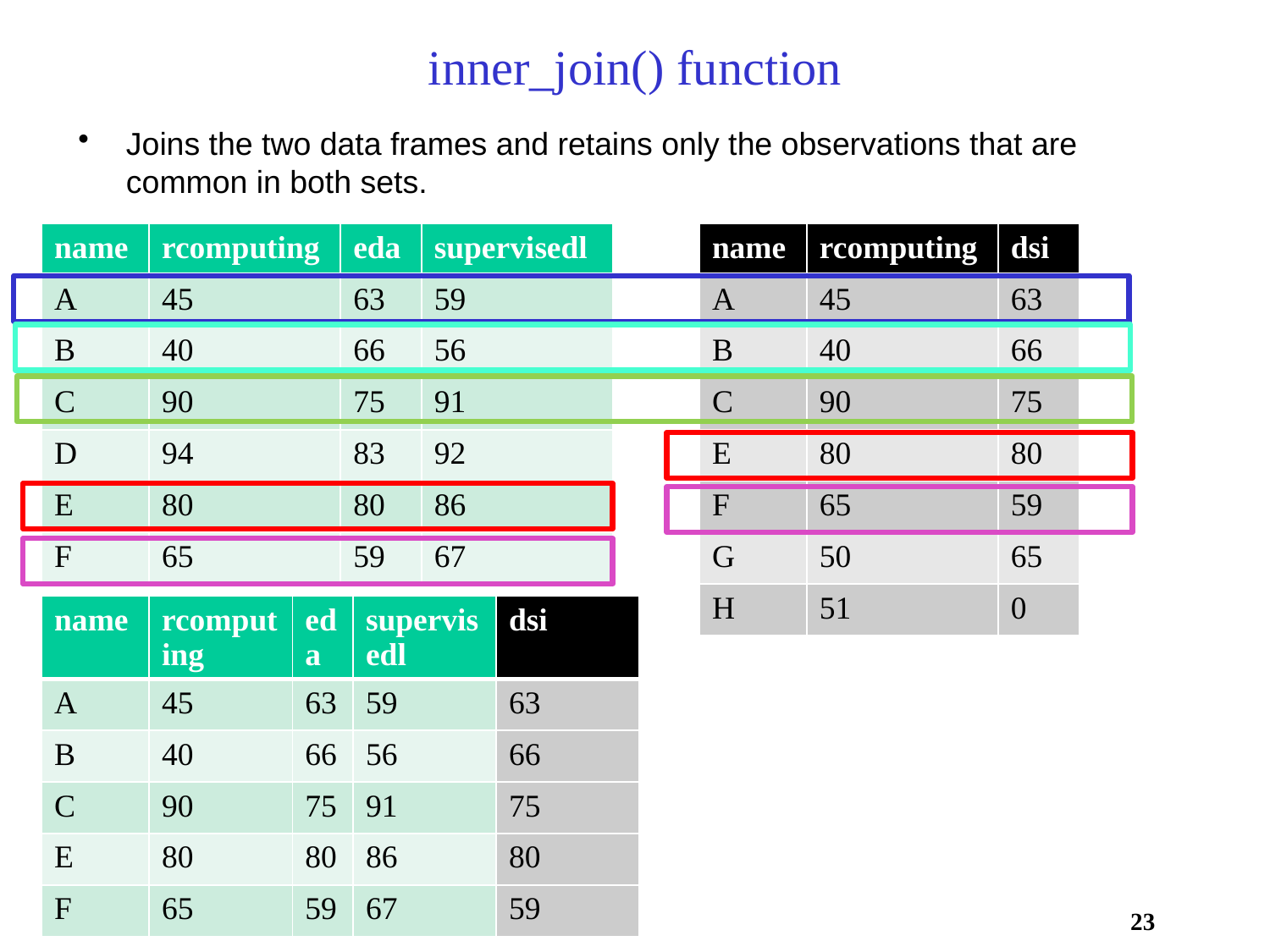

# inner_join() function
Joins the two data frames and retains only the observations that are common in both sets.

| name | rcomputing | eda | supervisedl |
| --- | --- | --- | --- |
| A | 45 | 63 | 59 |
| B | 40 | 66 | 56 |
| C | 90 | 75 | 91 |
| D | 94 | 83 | 92 |
| E | 80 | 80 | 86 |
| F | 65 | 59 | 67 |
| name | rcomputing | dsi |
| --- | --- | --- |
| A | 45 | 63 |
| B | 40 | 66 |
| C | 90 | 75 |
| E | 80 | 80 |
| F | 65 | 59 |
| G | 50 | 65 |
| H | 51 | 0 |

| name | rcomputing | eda | supervisedl | dsi |
| --- | --- | --- | --- | --- |
| A | 45 | 63 | 59 | 63 |
| B | 40 | 66 | 56 | 66 |
| C | 90 | 75 | 91 | 75 |
| E | 80 | 80 | 86 | 80 |
| F | 65 | 59 | 67 | 59 |